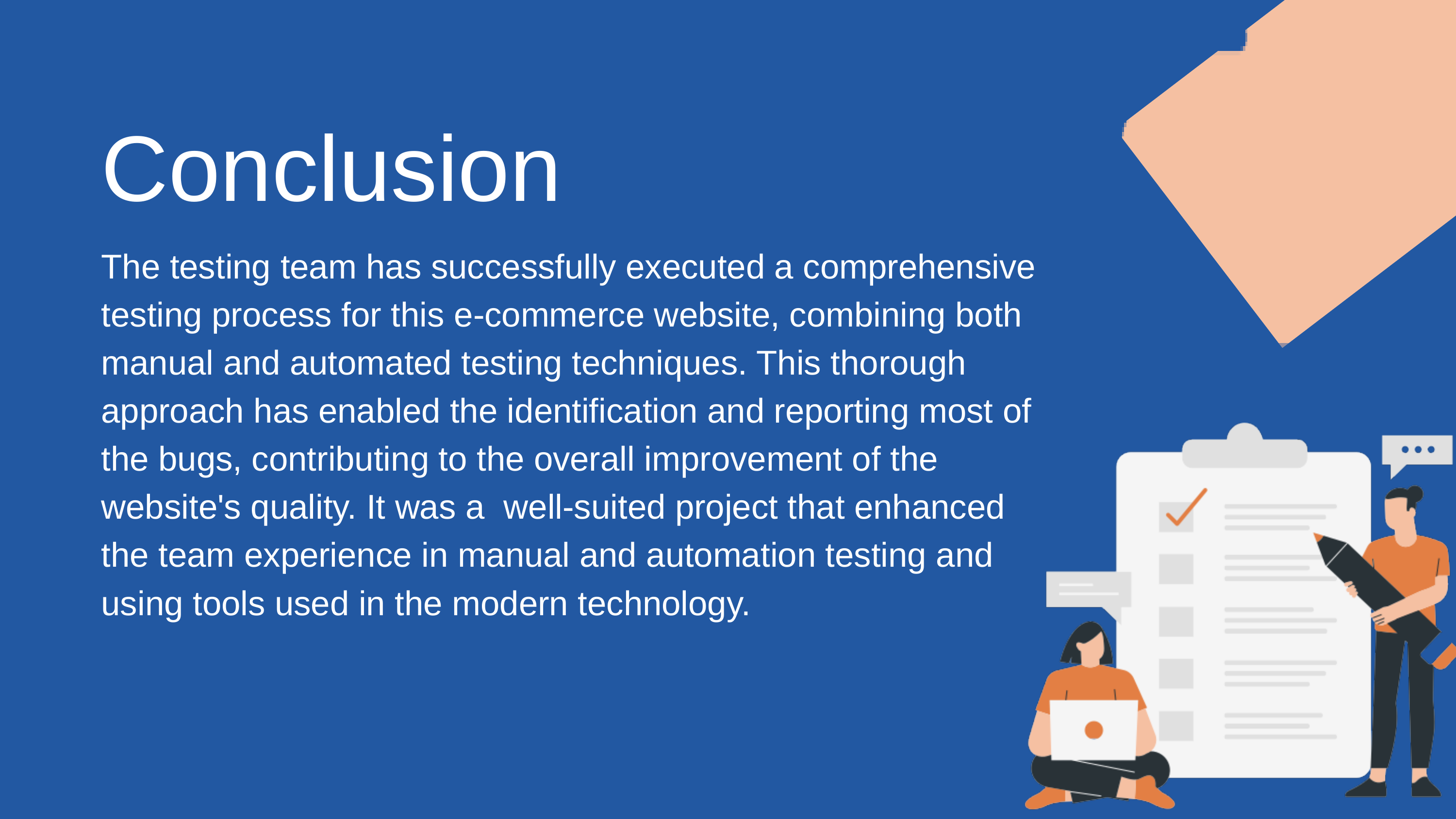

Conclusion
The testing team has successfully executed a comprehensive testing process for this e-commerce website, combining both manual and automated testing techniques. This thorough approach has enabled the identification and reporting most of the bugs, contributing to the overall improvement of the website's quality. It was a  well-suited project that enhanced the team experience in manual and automation testing and using tools used in the modern technology.